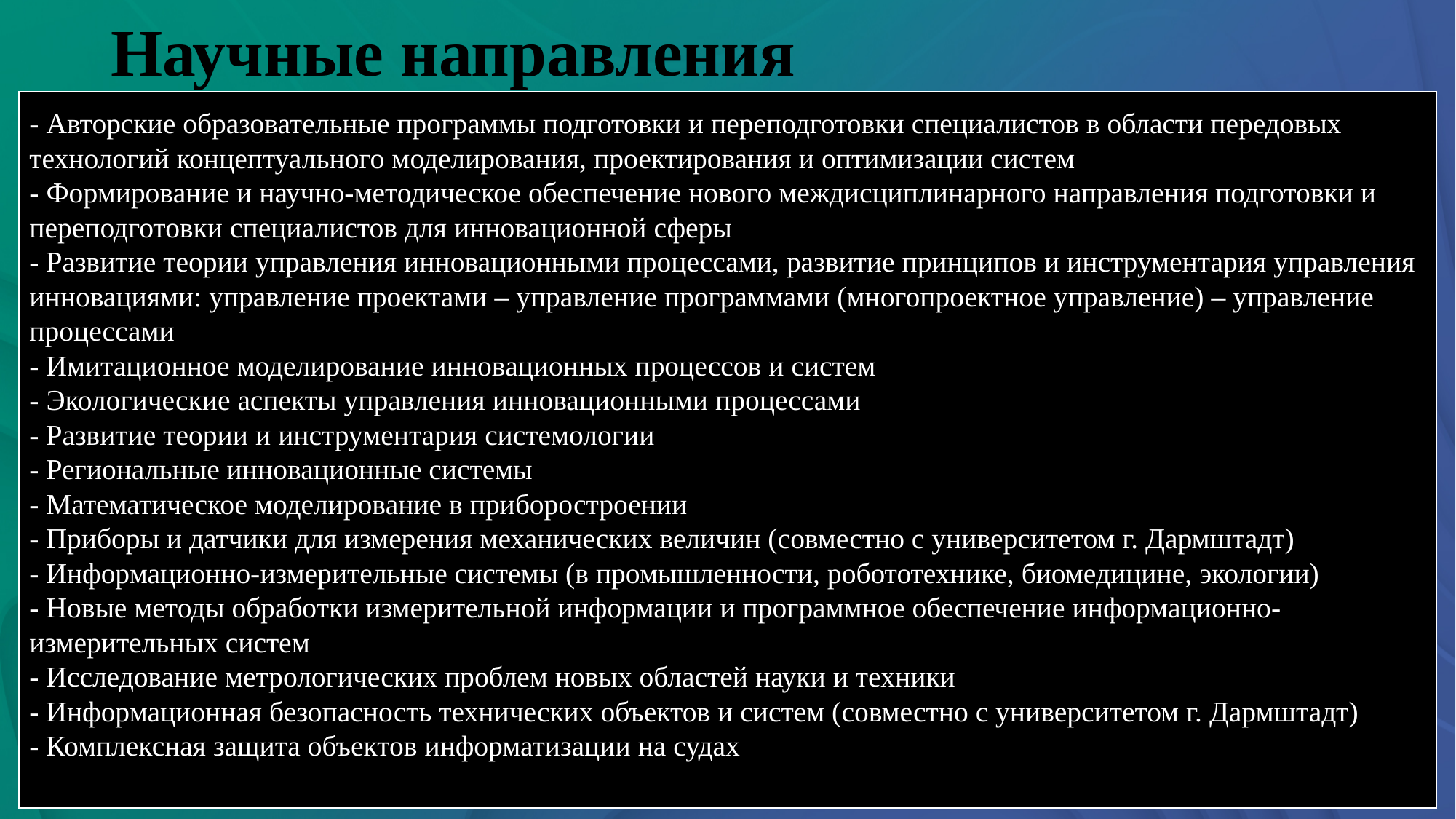

# Научные направления
- Авторские образовательные программы подготовки и переподготовки специалистов в области передовых технологий концептуального моделирования, проектирования и оптимизации систем
- Формирование и научно-методическое обеспечение нового междисциплинарного направления подготовки и переподготовки специалистов для инновационной сферы
- Развитие теории управления инновационными процессами, развитие принципов и инструментария управления инновациями: управление проектами – управление программами (многопроектное управление) – управление процессами
- Имитационное моделирование инновационных процессов и систем
- Экологические аспекты управления инновационными процессами
- Развитие теории и инструментария системологии
- Региональные инновационные системы
- Математическое моделирование в приборостроении
- Приборы и датчики для измерения механических величин (совместно с университетом г. Дармштадт)
- Информационно-измерительные системы (в промышленности, робототехнике, биомедицине, экологии)
- Новые методы обработки измерительной информации и программное обеспечение информационно-измерительных систем
- Исследование метрологических проблем новых областей науки и техники
- Информационная безопасность технических объектов и систем (совместно с университетом г. Дармштадт)
- Комплексная защита объектов информатизации на судах